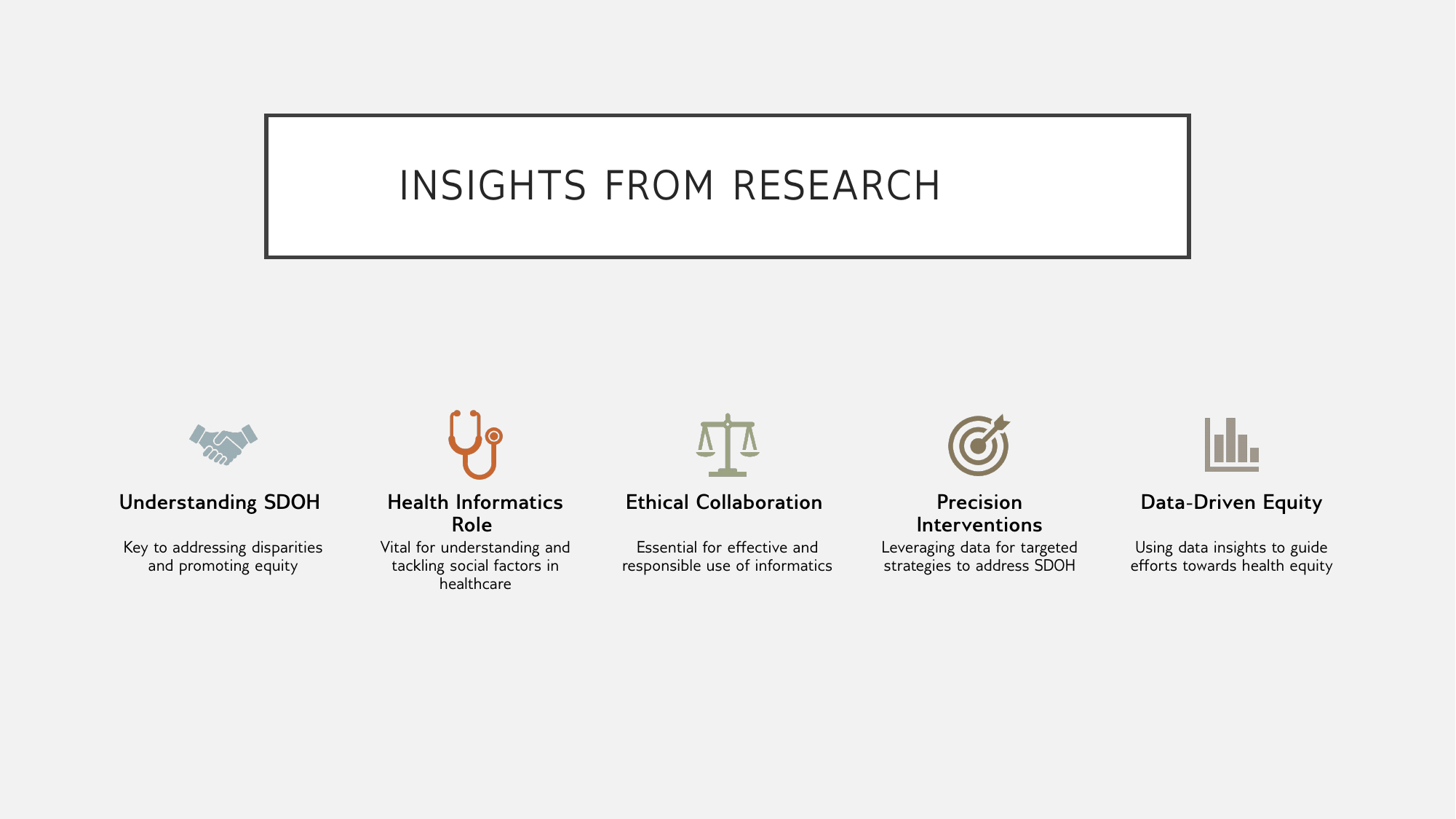

# Insights from research
Understanding SDOH
Key to addressing disparities and promoting equity
Health Informatics Role
Vital for understanding and tackling social factors in healthcare
Ethical Collaboration
Essential for effective and responsible use of informatics
Precision Interventions
Leveraging data for targeted strategies to address SDOH
Data-Driven Equity
Using data insights to guide efforts towards health equity